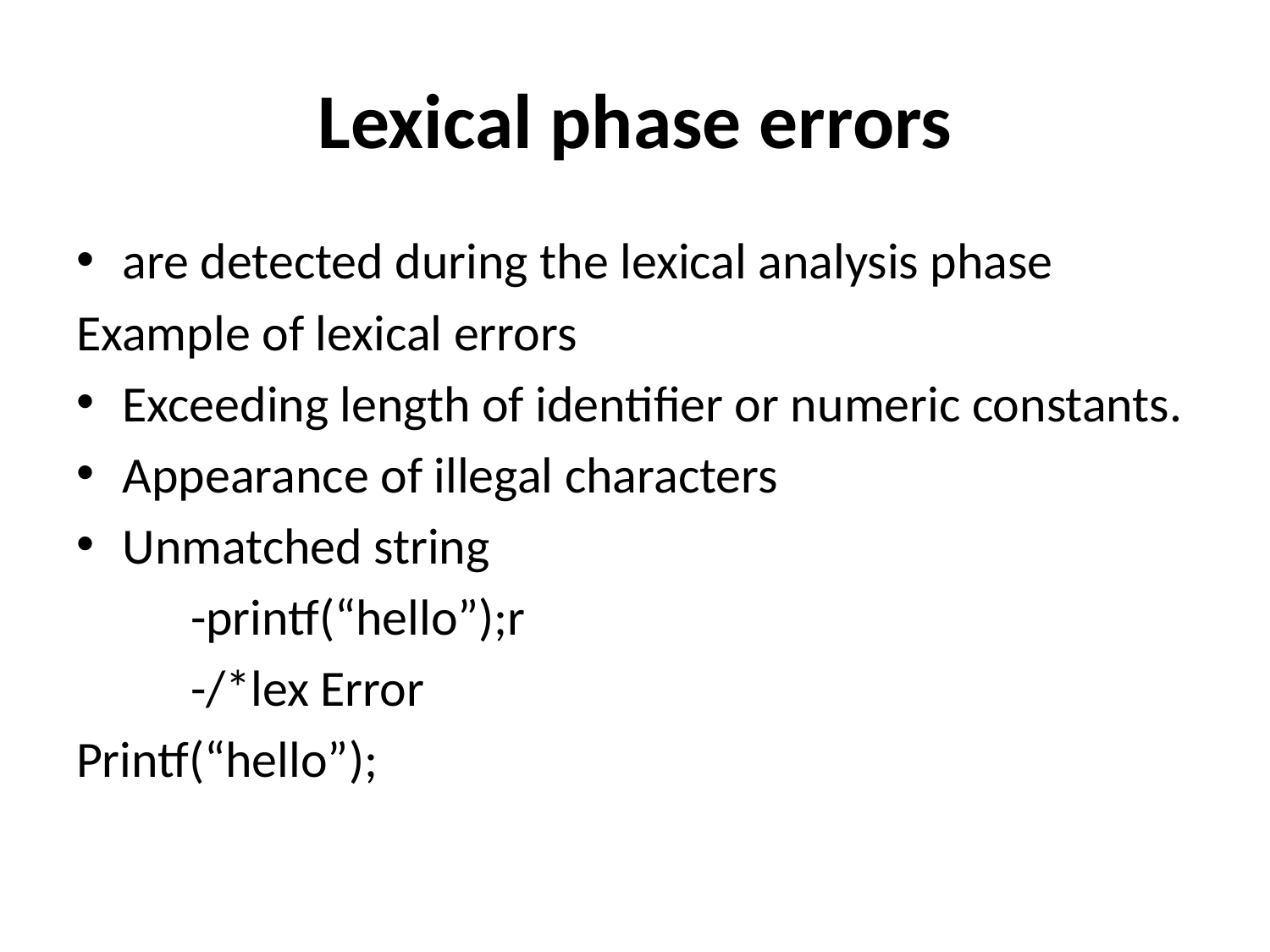

# Lexical phase errors
are detected during the lexical analysis phase
Example of lexical errors
Exceeding length of identifier or numeric constants.
Appearance of illegal characters
Unmatched string
	-printf(“hello”);r
	-/*lex Error
Printf(“hello”);